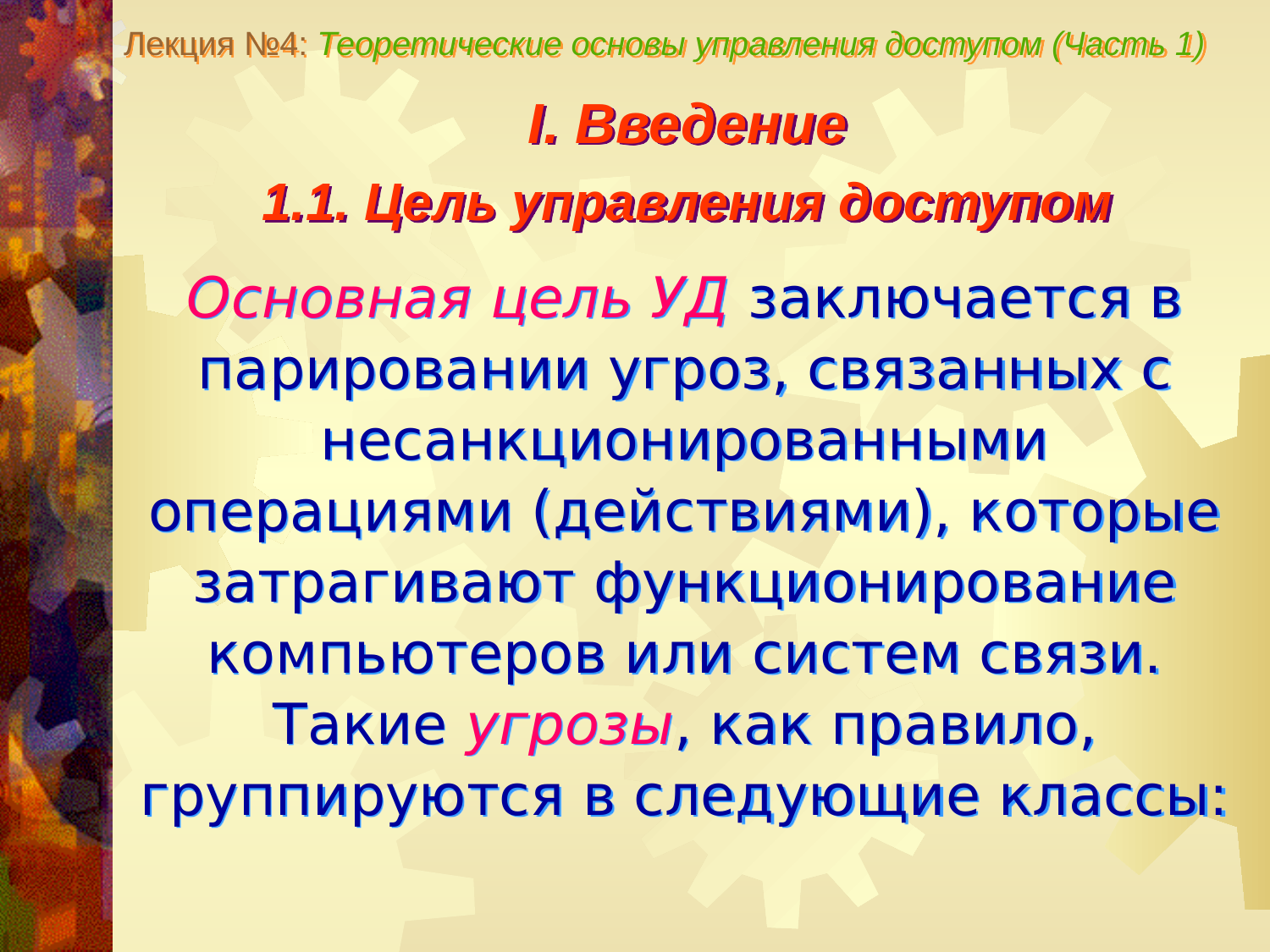

Лекция №4: Теоретические основы управления доступом (Часть 1)
I. Введение
1.1. Цель управления доступом
Основная цель УД заключается в парировании угроз, связанных с несанкционированными операциями (действиями), которые затрагивают функционирование компьютеров или систем связи. Такие угрозы, как правило, группируются в следующие классы: